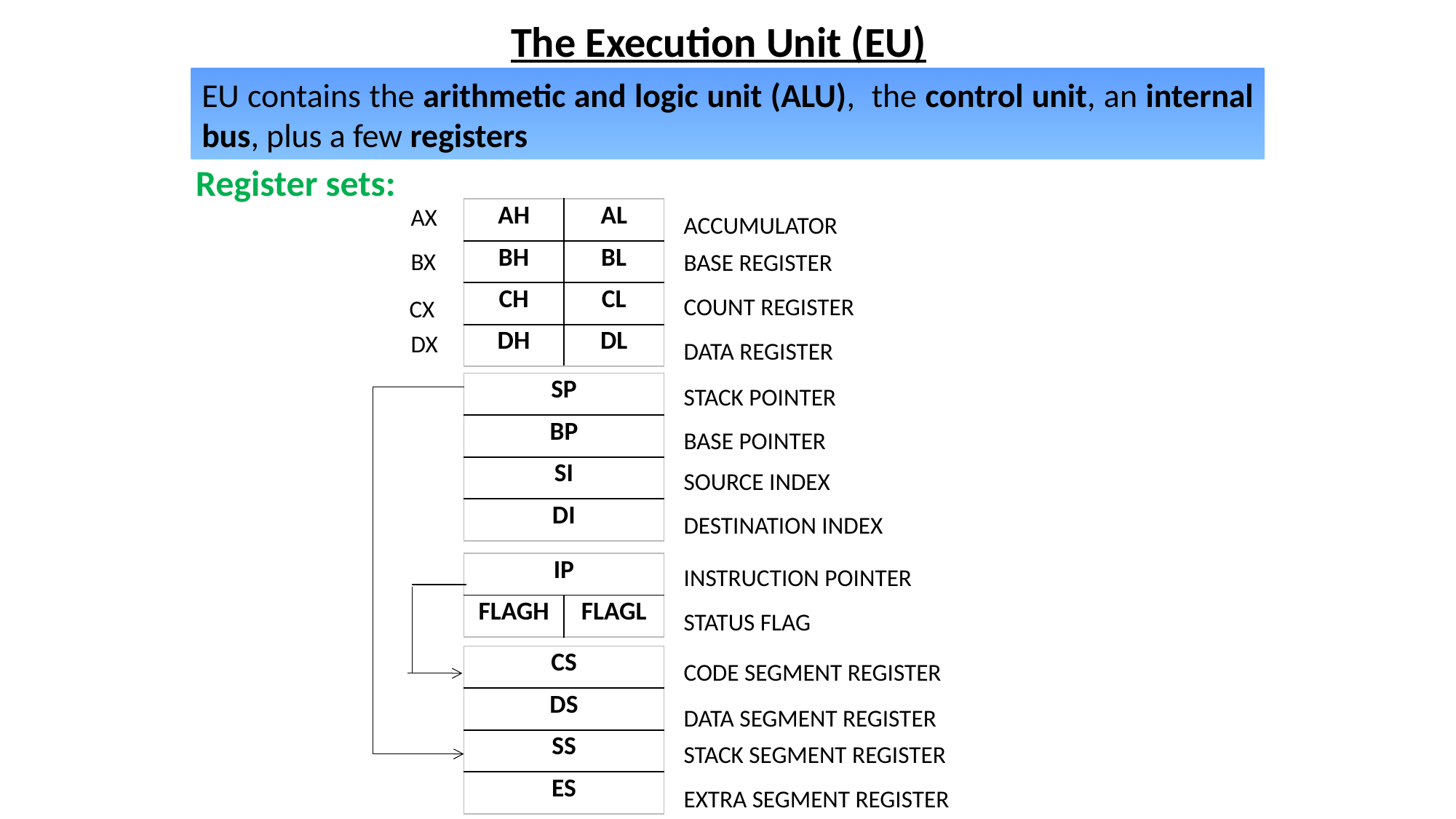

The Execution Unit (EU)
EU contains the arithmetic and logic unit (ALU),  the control unit, an internal bus, plus a few registers
Register sets:
AX
ACCUMULATOR
| AH | AL |
| --- | --- |
| BH | BL |
| CH | CL |
| DH | DL |
BX
BASE REGISTER
COUNT REGISTER
CX
DX
DATA REGISTER
STACK POINTER
| SP |
| --- |
| BP |
| SI |
| DI |
BASE POINTER
SOURCE INDEX
DESTINATION INDEX
INSTRUCTION POINTER
| IP |  |
| --- | --- |
| FLAGH | FLAGL |
STATUS FLAG
CODE SEGMENT REGISTER
| CS |
| --- |
| DS |
| SS |
| ES |
DATA SEGMENT REGISTER
STACK SEGMENT REGISTER
EXTRA SEGMENT REGISTER